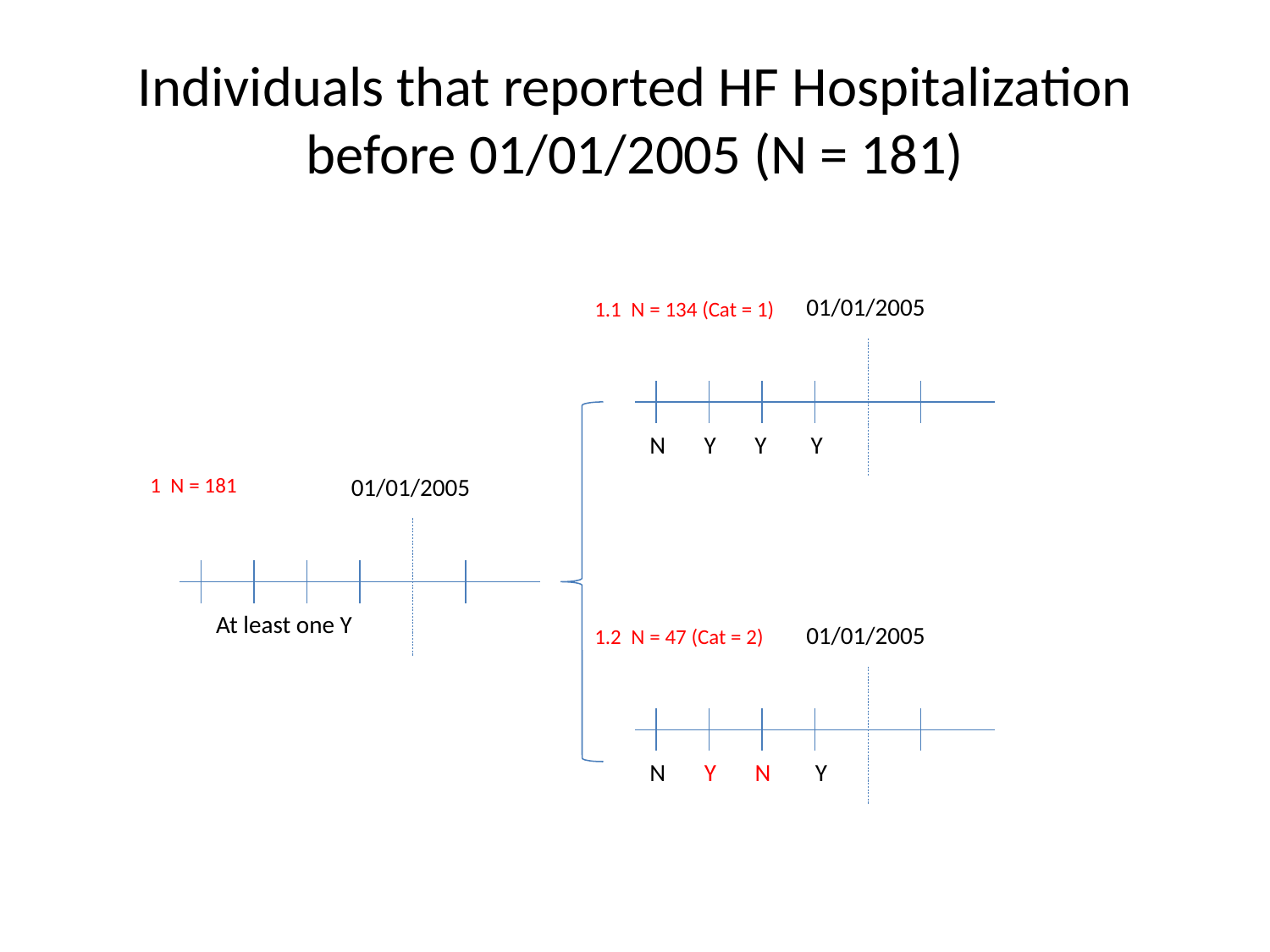

# Individuals that reported HF Hospitalization before 01/01/2005 (N = 181)
01/01/2005
1.1  N = 134 (Cat = 1)

N       Y       Y        Y
1  N = 181
01/01/2005
At least one Y
01/01/2005
1.2  N = 47 (Cat = 2)
N       Y       N        Y